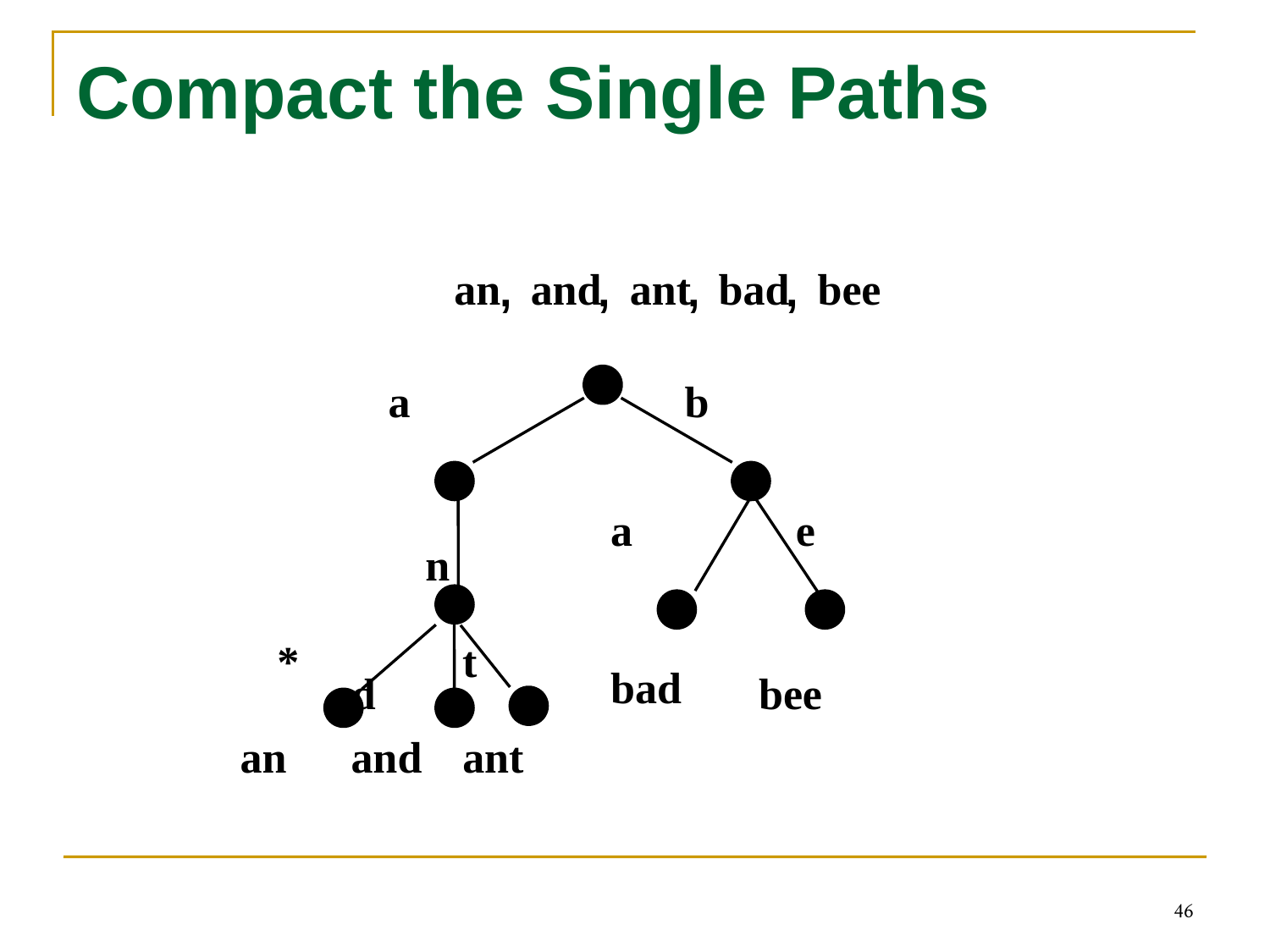

# Compact the Single Paths

an
and
ant
bad
bee

,
,
,
,

a

b

a

e

n

*

t

bad
d

bee

an

and

ant

46